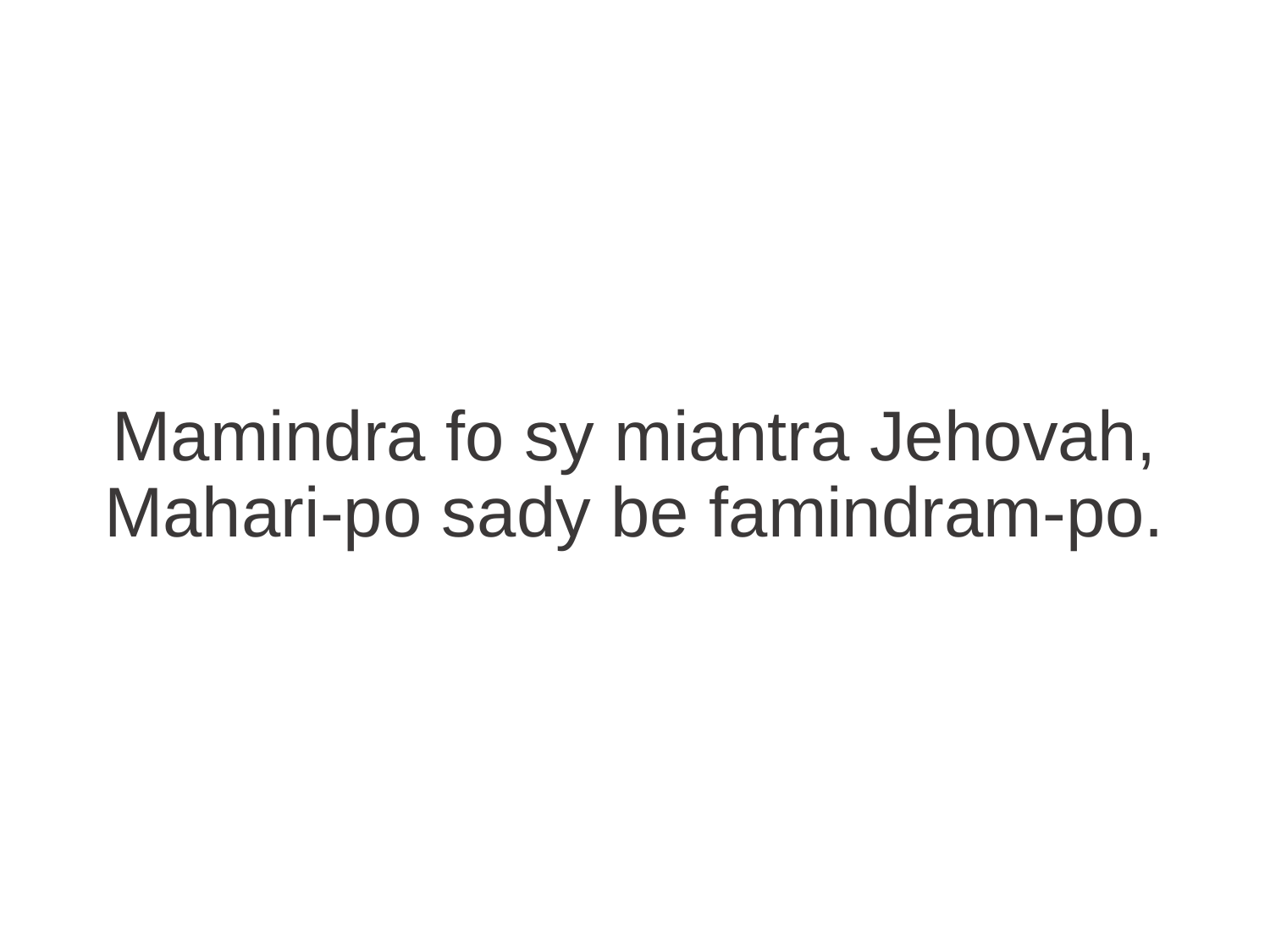

Mamindra fo sy miantra Jehovah,
Mahari-po sady be famindram-po.